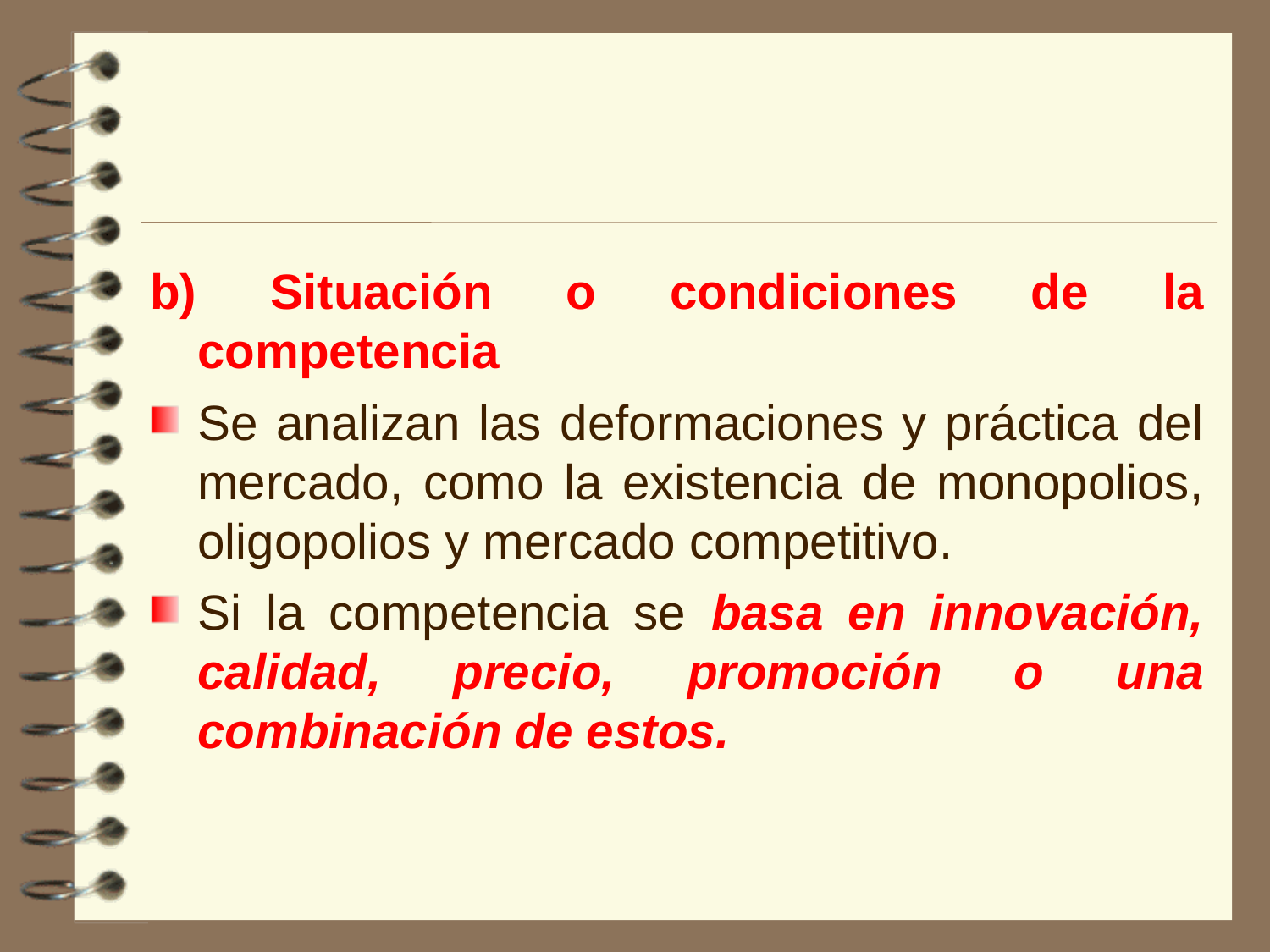

b) Situación o condiciones de la competencia
Se analizan las deformaciones y práctica del mercado, como la existencia de monopolios, oligopolios y mercado competitivo.
Si la competencia se basa en innovación, calidad, precio, promoción o una combinación de estos.